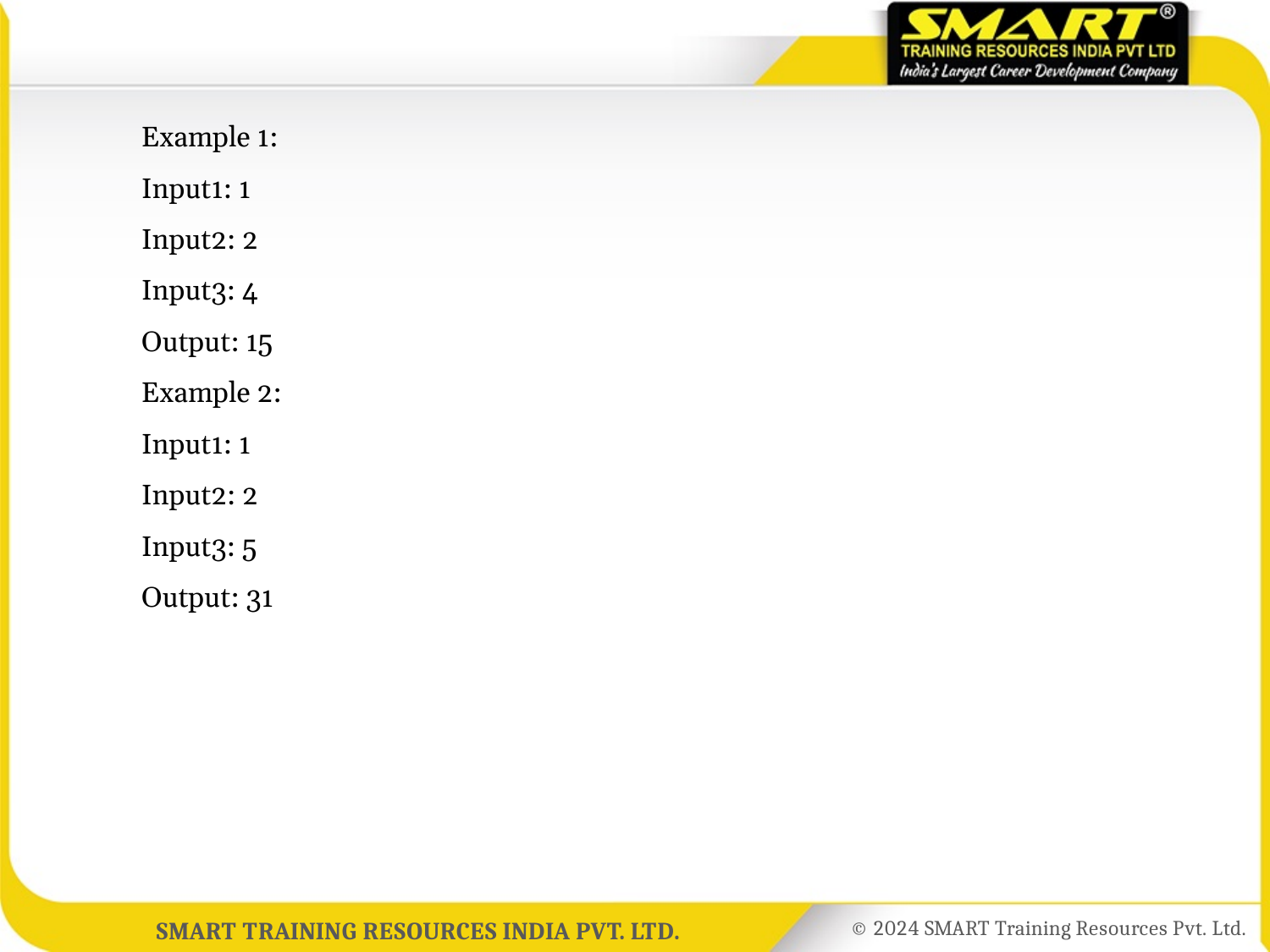

Example 1:
	Input1: 1
	Input2: 2
	Input3: 4
	Output: 15
	Example 2:
	Input1: 1
	Input2: 2
	Input3: 5
	Output: 31